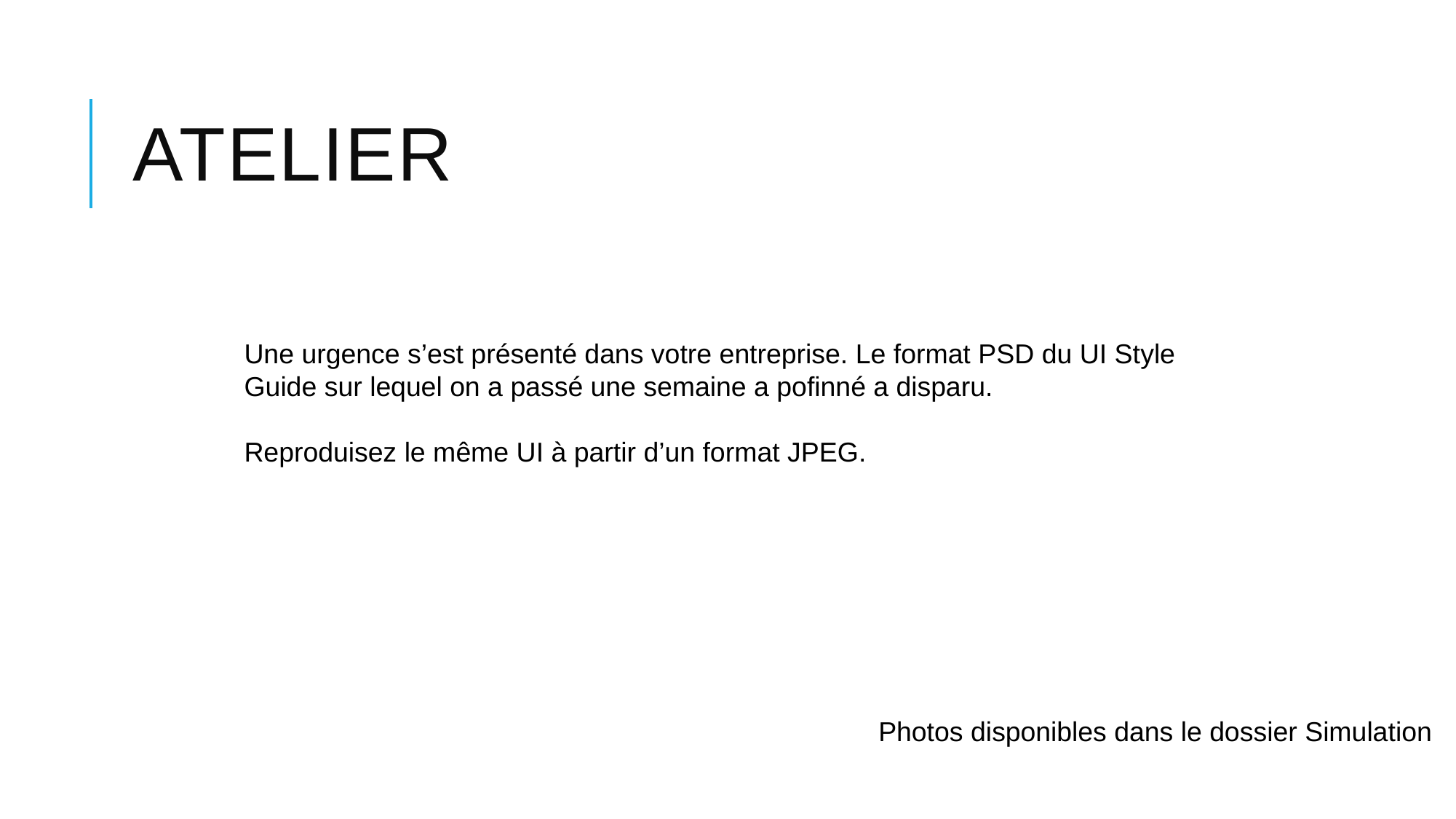

# Atelier
Une urgence s’est présenté dans votre entreprise. Le format PSD du UI Style Guide sur lequel on a passé une semaine a pofinné a disparu.

Reproduisez le même UI à partir d’un format JPEG.
Photos disponibles dans le dossier Simulation